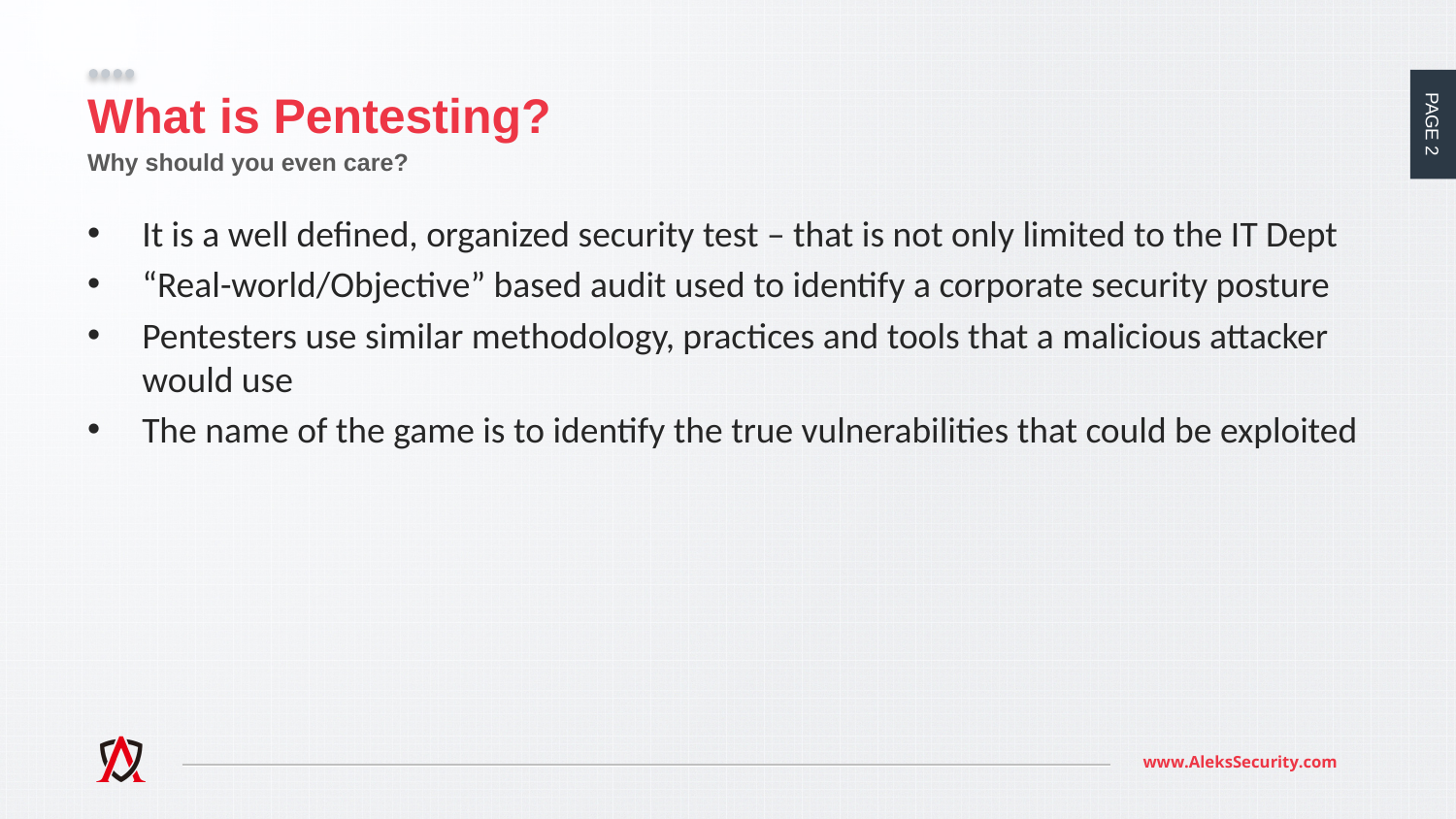

# What is Pentesting?
Why should you even care?
It is a well defined, organized security test – that is not only limited to the IT Dept
“Real-world/Objective” based audit used to identify a corporate security posture
Pentesters use similar methodology, practices and tools that a malicious attacker would use
The name of the game is to identify the true vulnerabilities that could be exploited